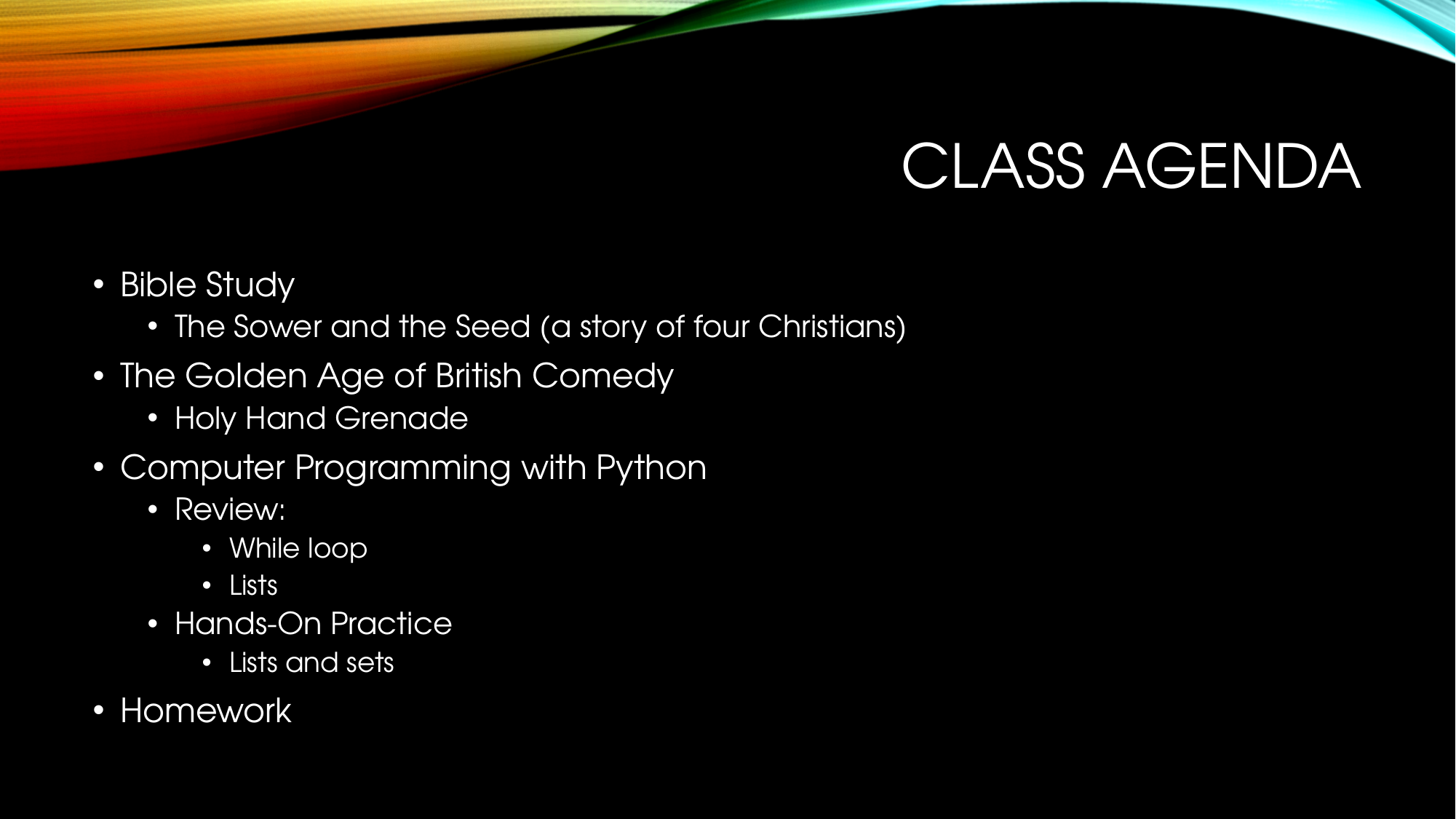

# Class agenda
Bible Study
The Sower and the Seed (a story of four Christians)
The Golden Age of British Comedy
Holy Hand Grenade
Computer Programming with Python
Review:
While loop
Lists
Hands-On Practice
Lists and sets
Homework